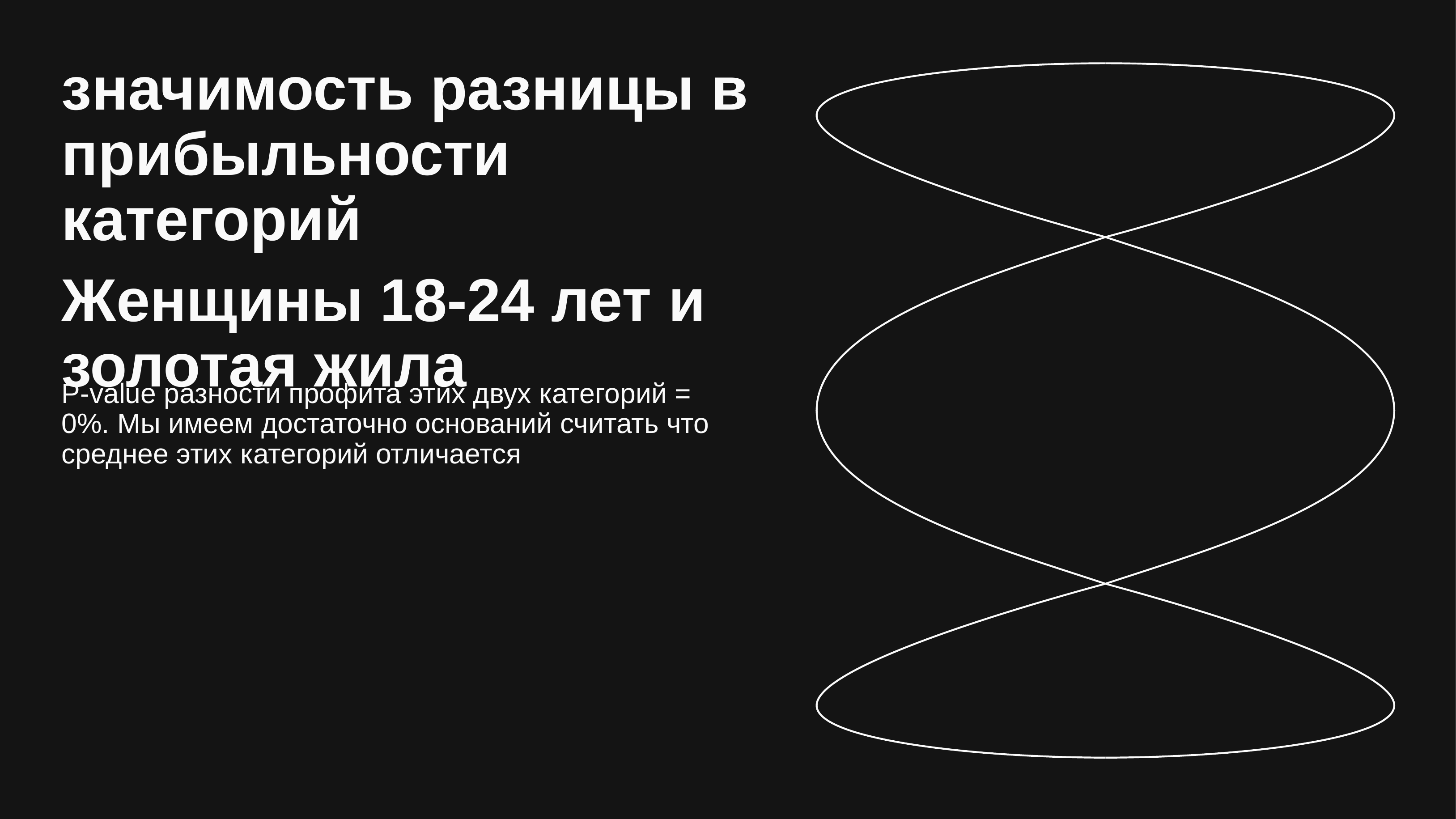

значимость разницы в прибыльности категорий
Женщины 18-24 лет и золотая жила
P-value разности профита этих двух категорий = 0%. Мы имеем достаточно оснований считать что среднее этих категорий отличается